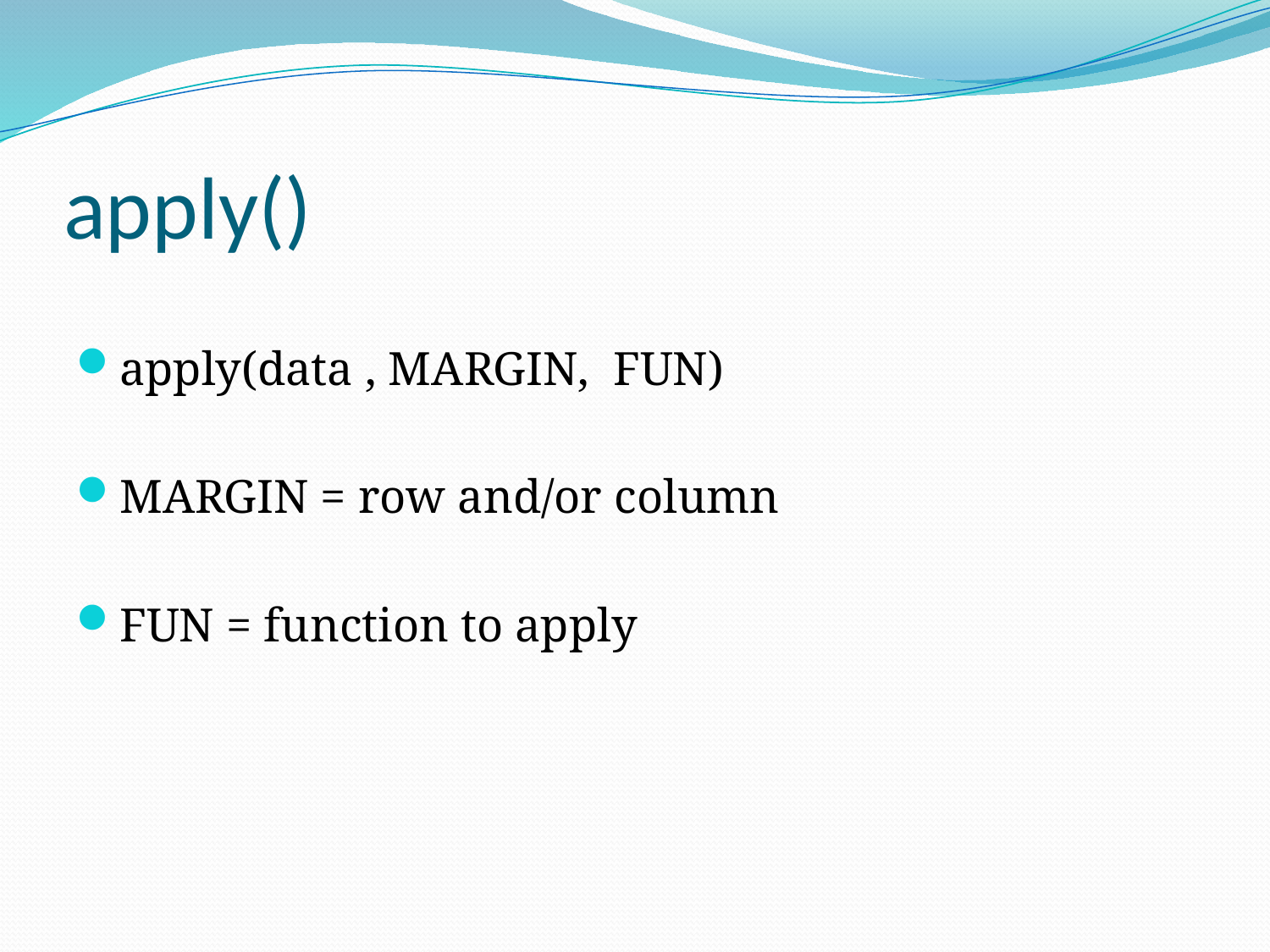

# apply()

apply(data , MARGIN,  FUN)

MARGIN = row and/or column

FUN = function to apply